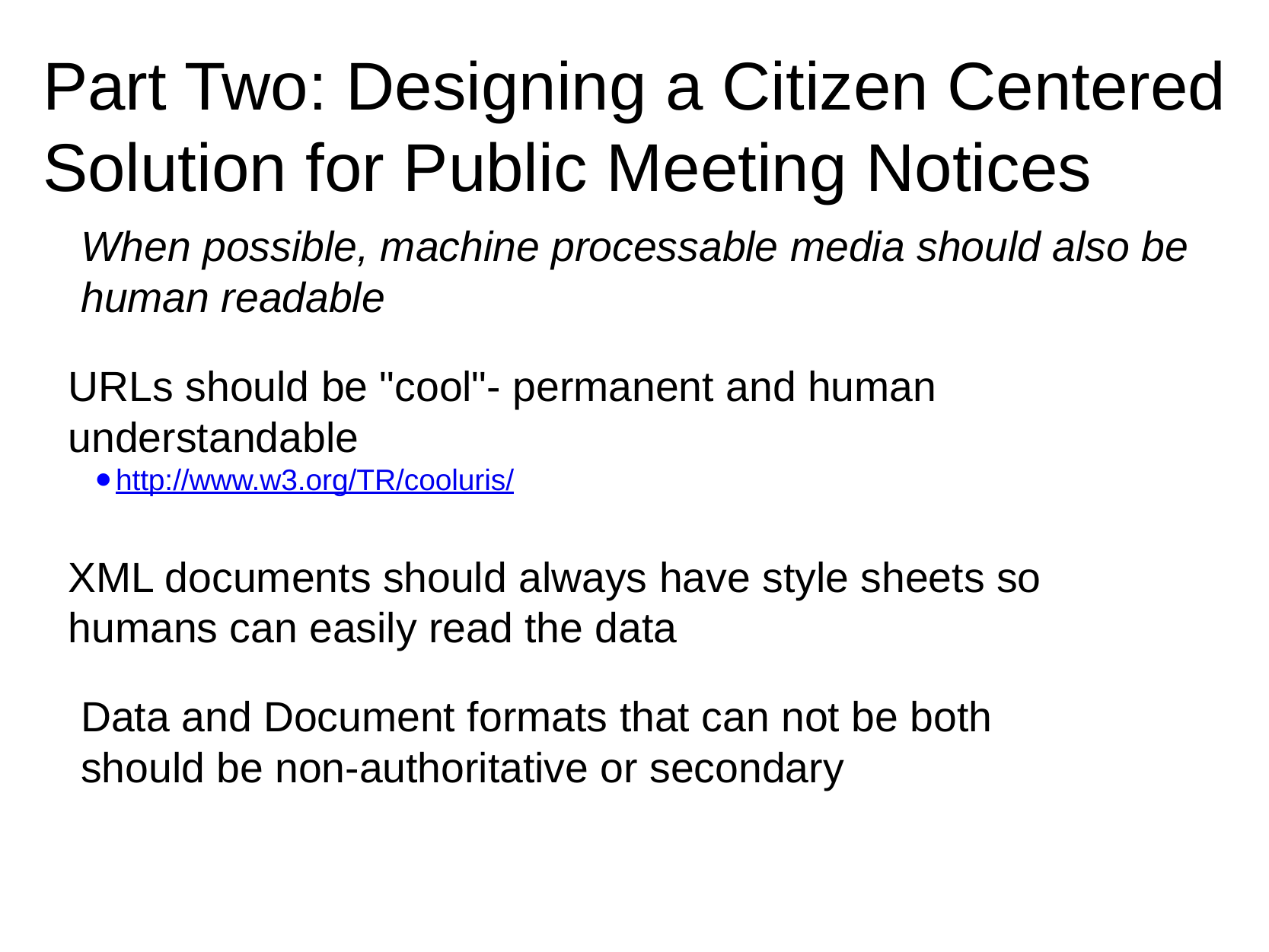

# Part Two: Designing a Citizen Centered Solution for Public Meeting Notices
When possible, machine processable media should also be human readable
URLs should be "cool"- permanent and human understandable
http://www.w3.org/TR/cooluris/
XML documents should always have style sheets so humans can easily read the data

Data and Document formats that can not be both should be non-authoritative or secondary